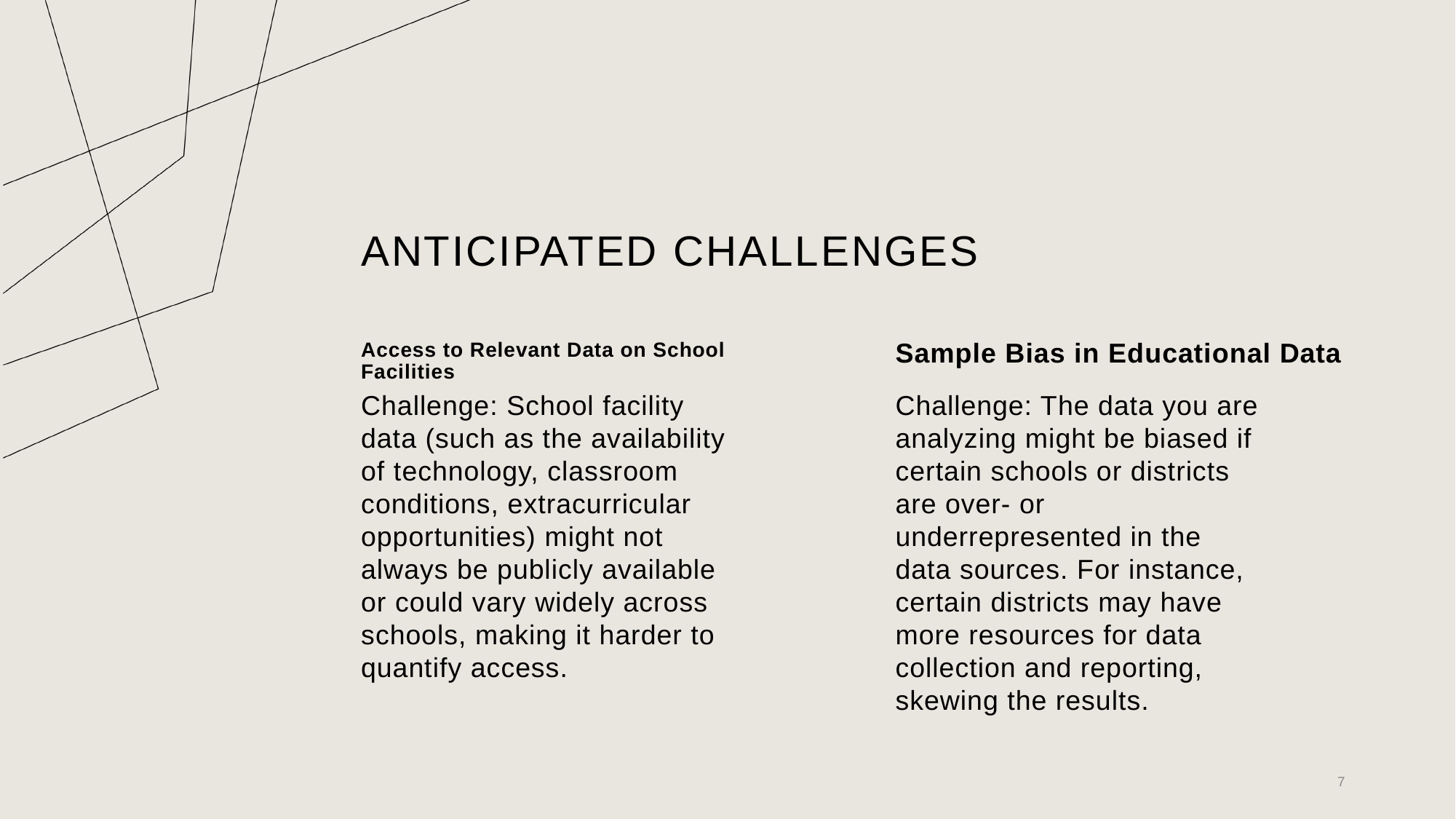

# Anticipated Challenges
Access to Relevant Data on School Facilities
Sample Bias in Educational Data
Challenge: The data you are analyzing might be biased if certain schools or districts are over- or underrepresented in the data sources. For instance, certain districts may have more resources for data collection and reporting, skewing the results.
Challenge: School facility data (such as the availability of technology, classroom conditions, extracurricular opportunities) might not always be publicly available or could vary widely across schools, making it harder to quantify access.
7